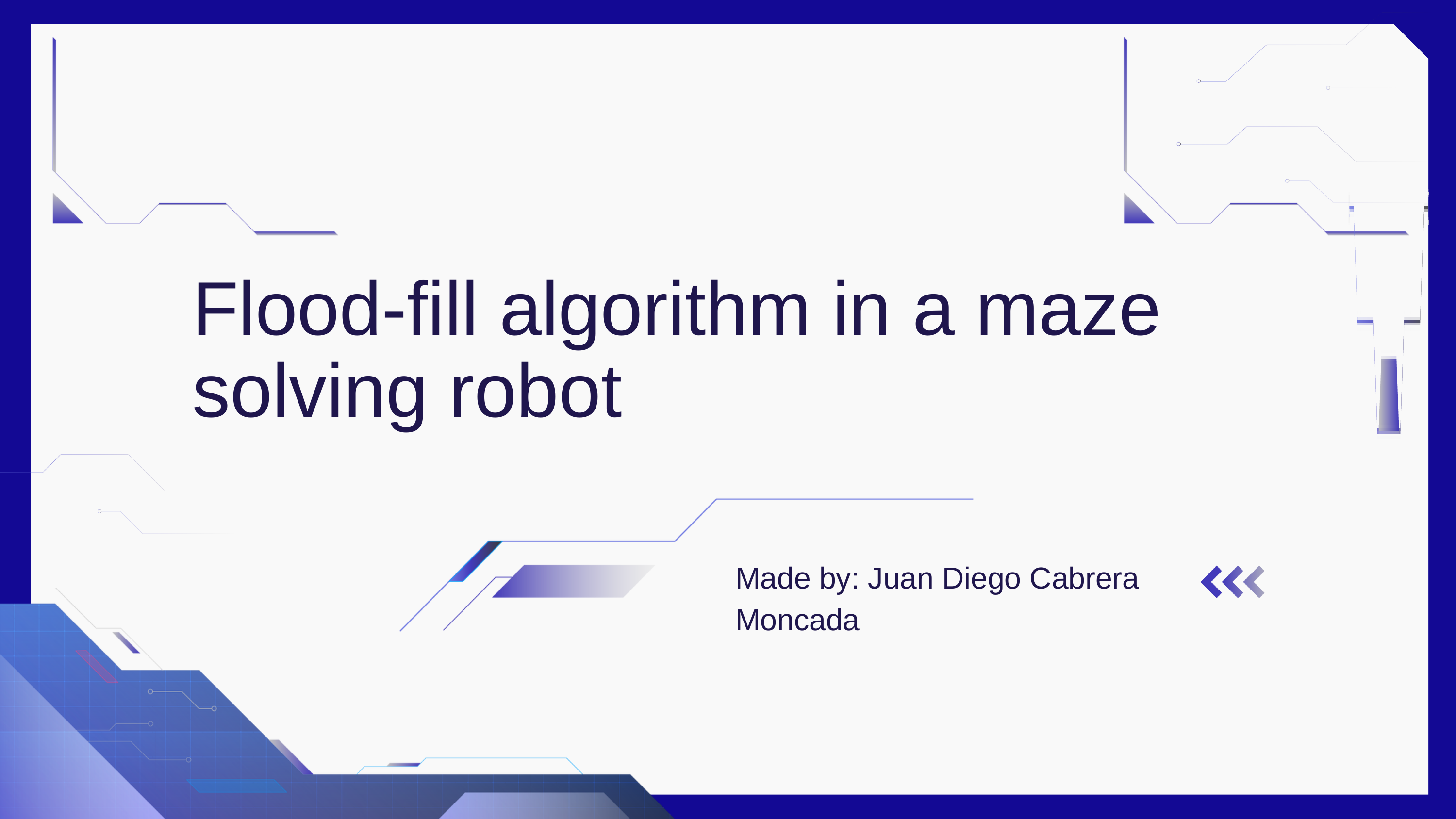

Flood-fill algorithm in a maze solving robot

Made by: Juan Diego Cabrera Moncada